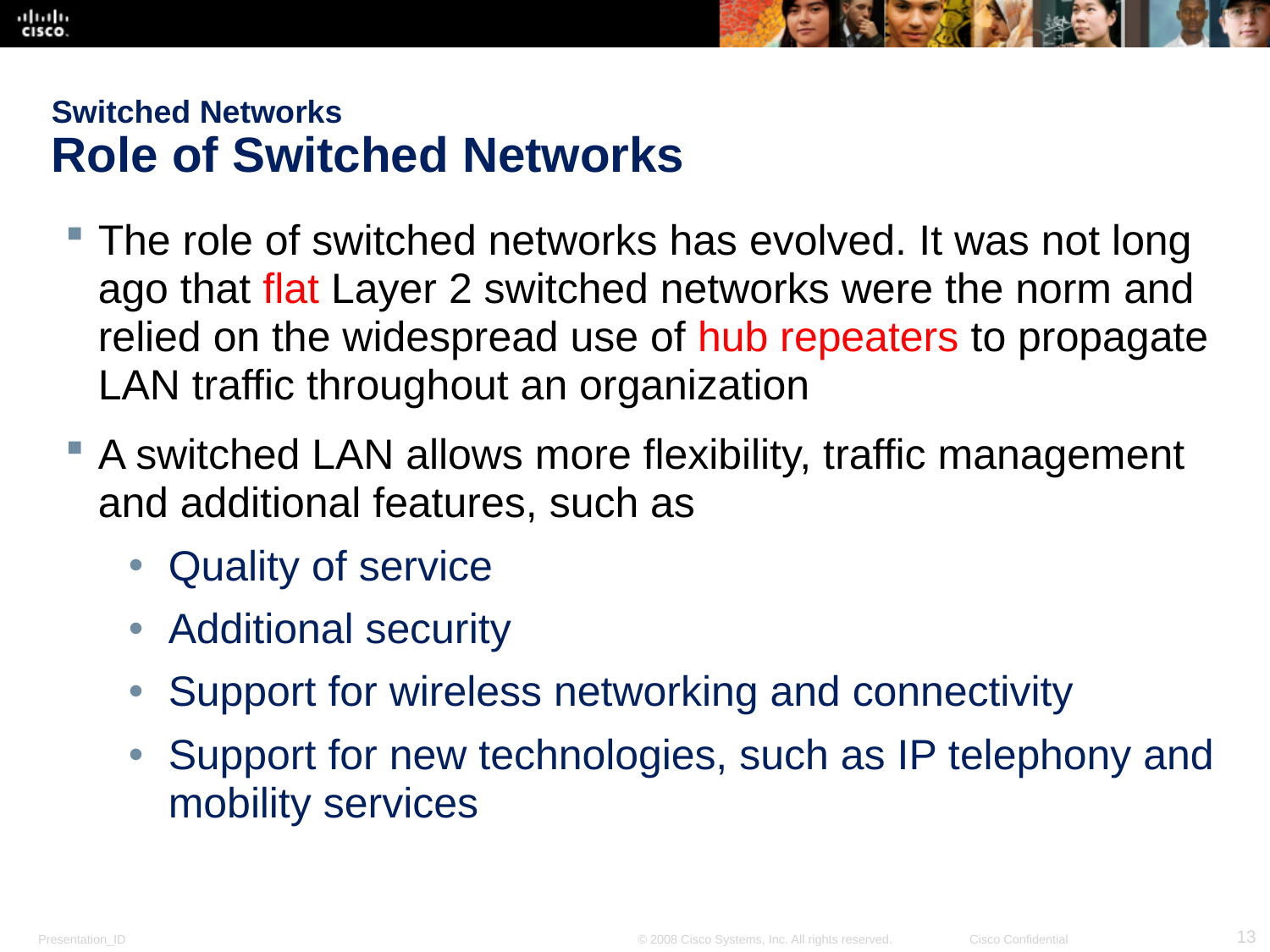

# Switched Networks Role of Switched Networks
The role of switched networks has evolved. It was not long ago that flat Layer 2 switched networks were the norm and relied on the widespread use of hub repeaters to propagate LAN traffic throughout an organization
A switched LAN allows more flexibility, traffic management and additional features, such as
Quality of service
Additional security
Support for wireless networking and connectivity
Support for new technologies, such as IP telephony and mobility services